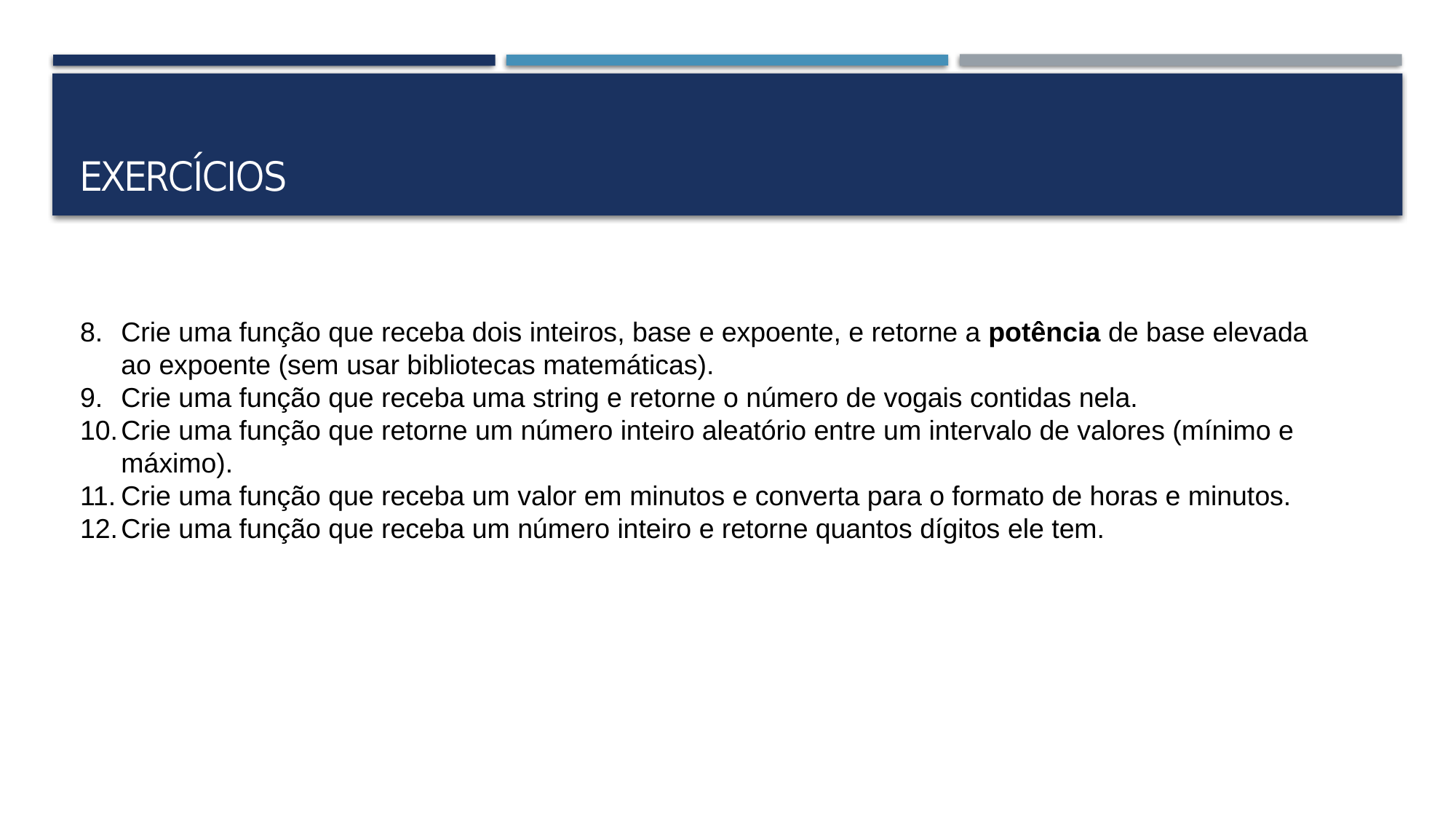

# exercícios
Crie uma função que receba dois inteiros, base e expoente, e retorne a potência de base elevada ao expoente (sem usar bibliotecas matemáticas).
Crie uma função que receba uma string e retorne o número de vogais contidas nela.
Crie uma função que retorne um número inteiro aleatório entre um intervalo de valores (mínimo e máximo).
Crie uma função que receba um valor em minutos e converta para o formato de horas e minutos.
Crie uma função que receba um número inteiro e retorne quantos dígitos ele tem.